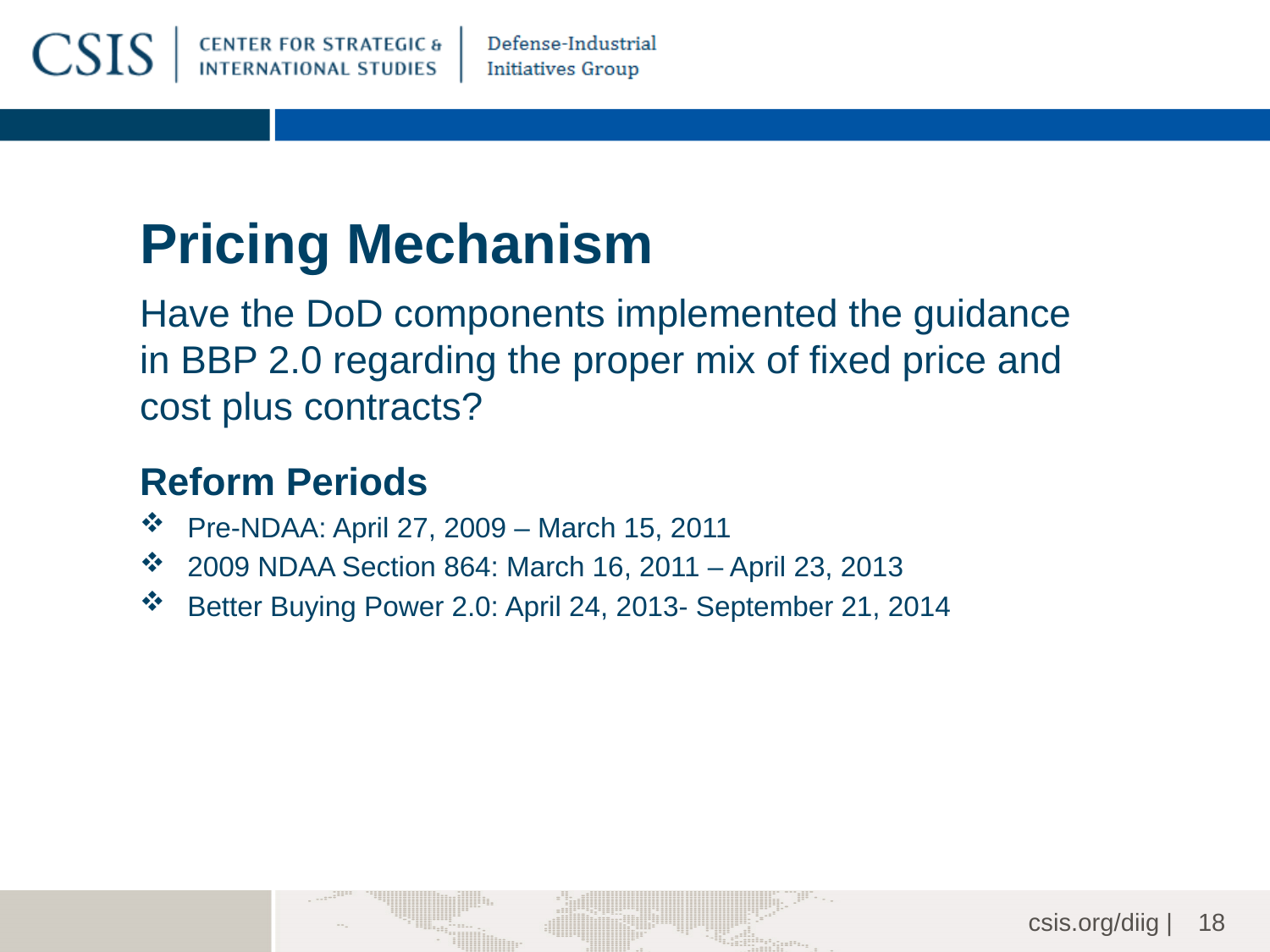

# Pricing Mechanism
Have the DoD components implemented the guidance in BBP 2.0 regarding the proper mix of fixed price and cost plus contracts?
Reform Periods
Pre-NDAA: April 27, 2009 – March 15, 2011
2009 NDAA Section 864: March 16, 2011 – April 23, 2013
Better Buying Power 2.0: April 24, 2013- September 21, 2014

18